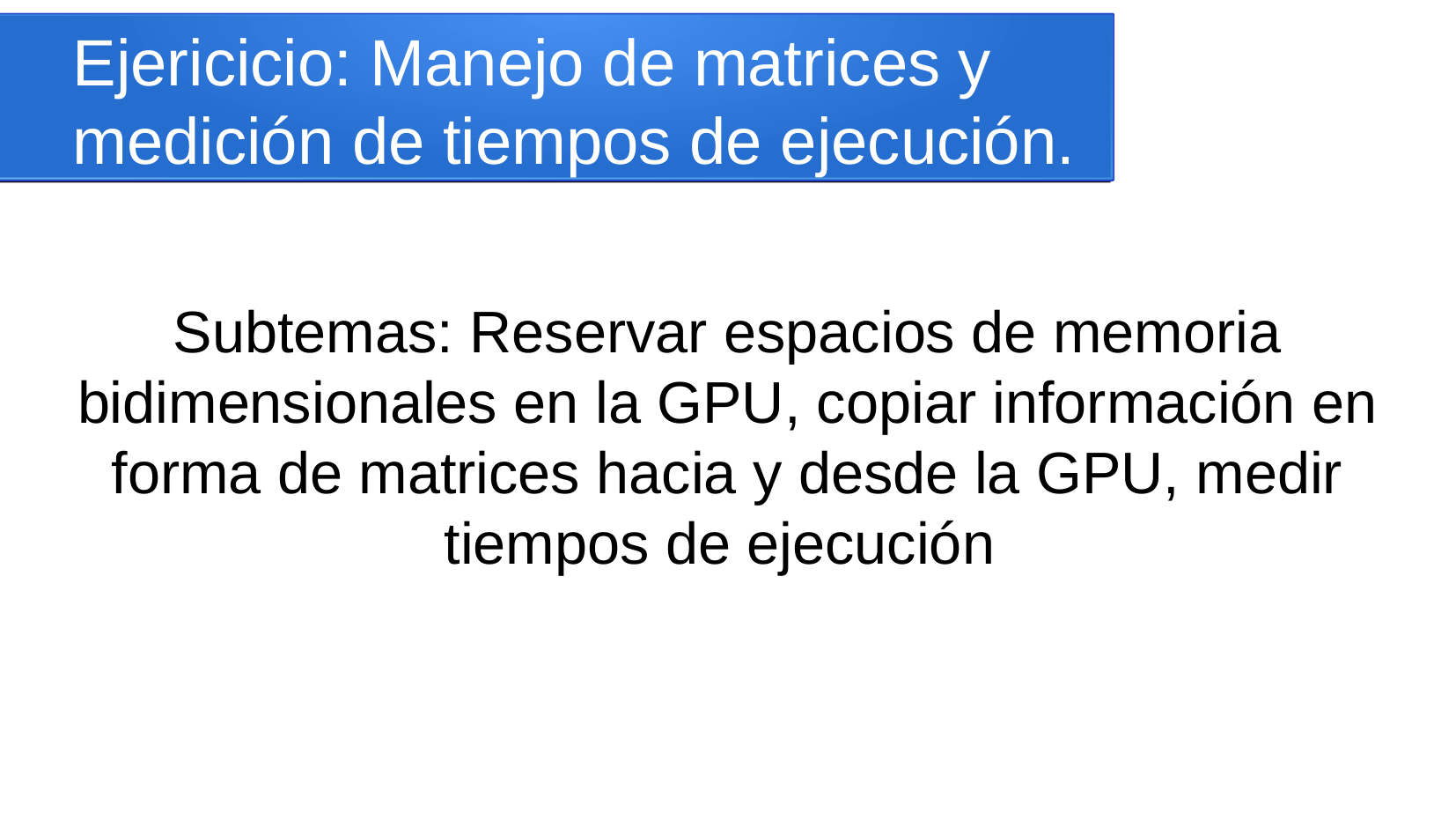

Ejericicio: Manejo de matrices y medición de tiempos de ejecución.
Subtemas: Reservar espacios de memoria bidimensionales en la GPU, copiar información en forma de matrices hacia y desde la GPU, medir tiempos de ejecución